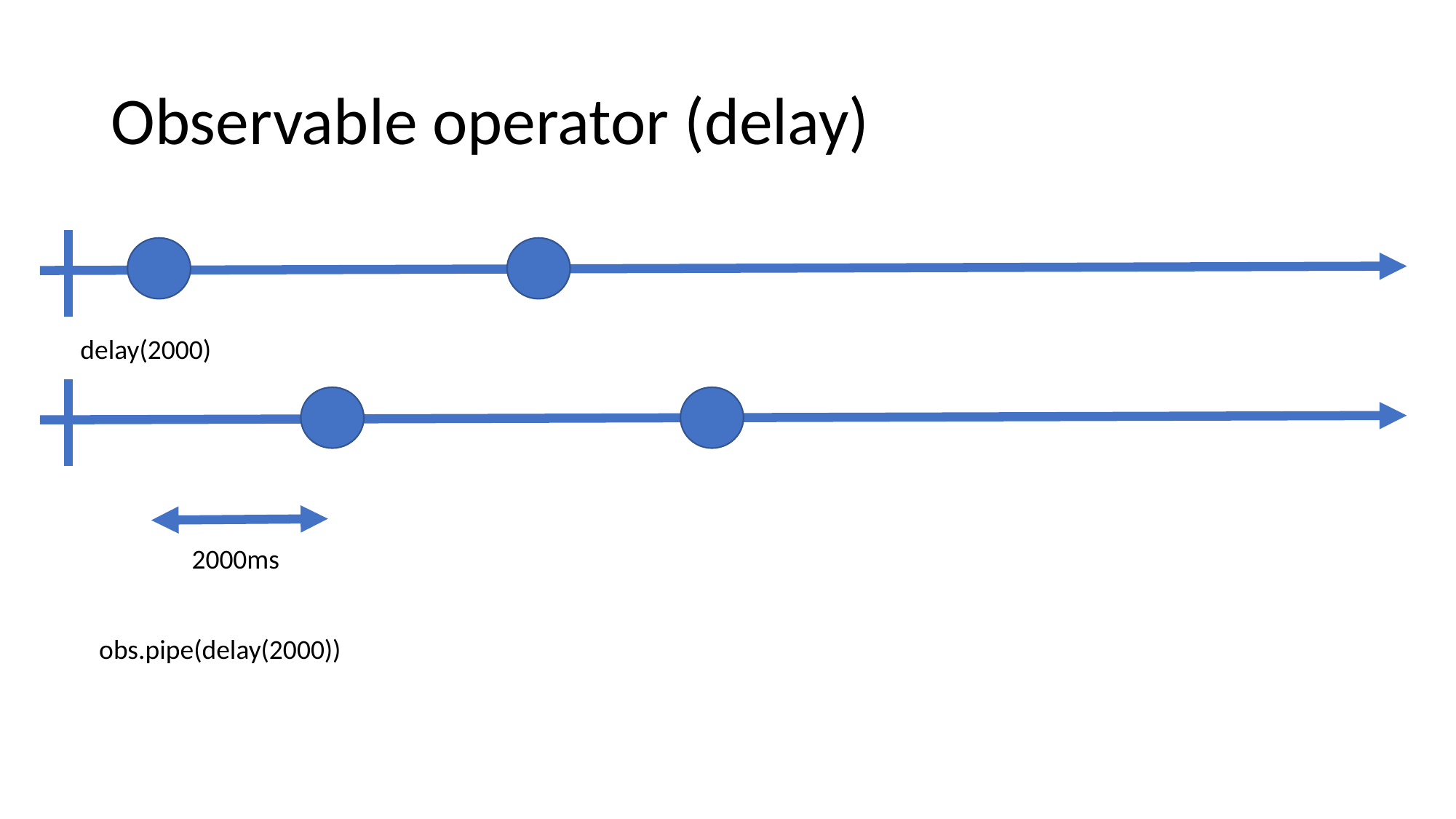

# Observable operator (delay)

delay(2000)

2000ms
obs.pipe(delay(2000))